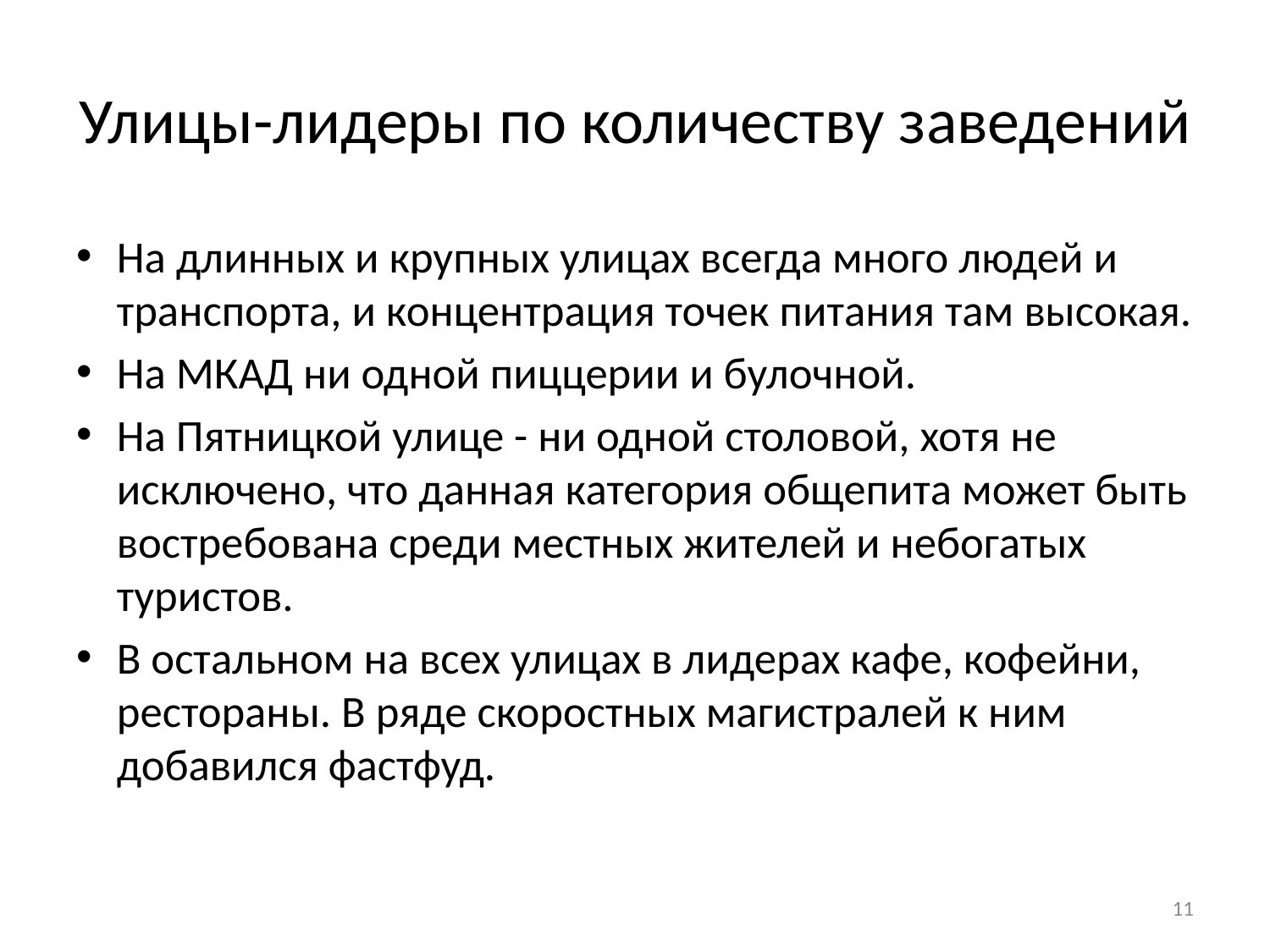

# Улицы-лидеры по количеству заведений
На длинных и крупных улицах всегда много людей и транспорта, и концентрация точек питания там высокая.
На МКАД ни одной пиццерии и булочной.
На Пятницкой улице - ни одной столовой, хотя не исключено, что данная категория общепита может быть востребована среди местных жителей и небогатых туристов.
В остальном на всех улицах в лидерах кафе, кофейни, рестораны. В ряде скоростных магистралей к ним добавился фастфуд.
11